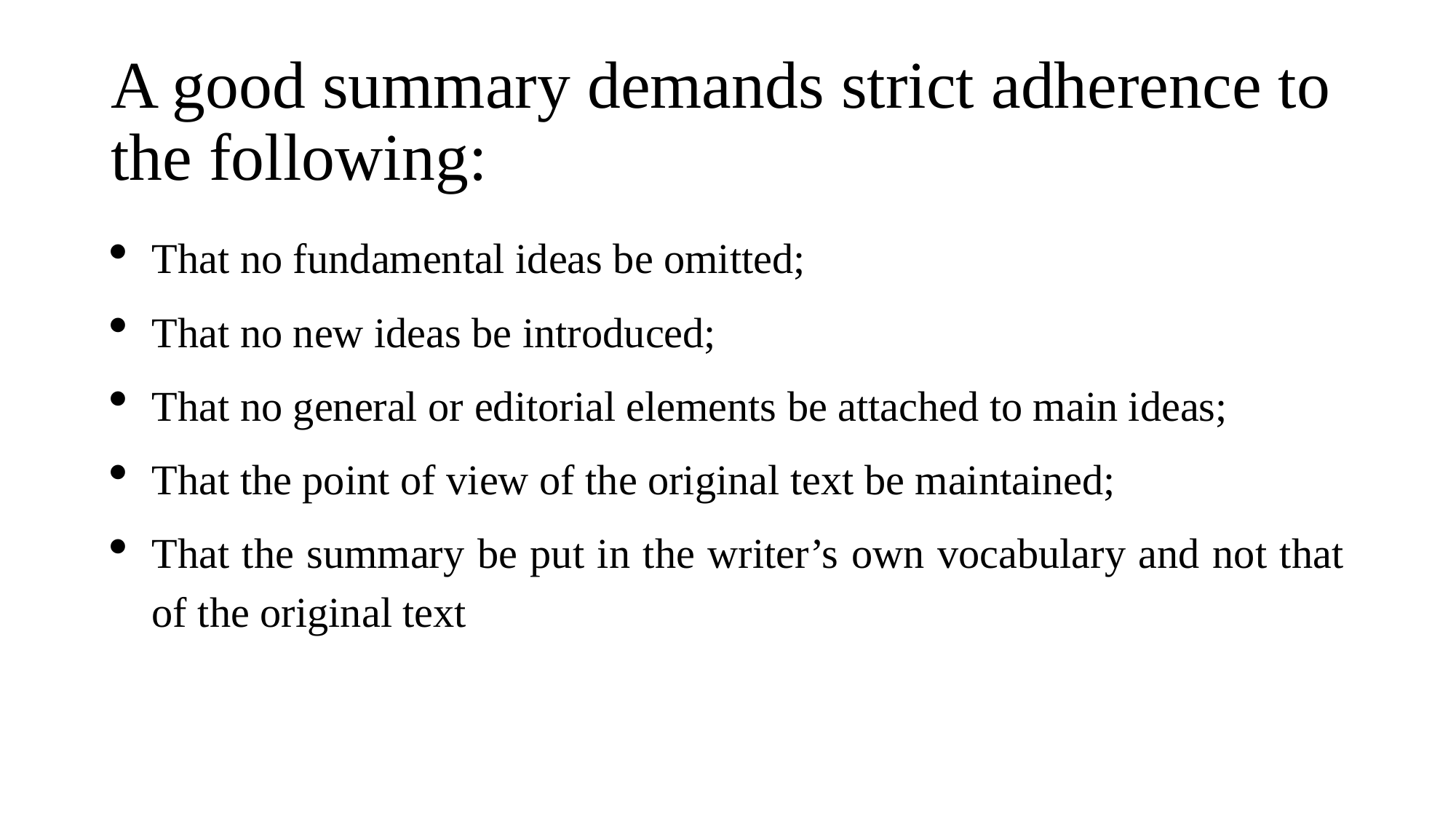

# A good summary demands strict adherence to the following:
That no fundamental ideas be omitted;
That no new ideas be introduced;
That no general or editorial elements be attached to main ideas;
That the point of view of the original text be maintained;
That the summary be put in the writer’s own vocabulary and not that of the original text